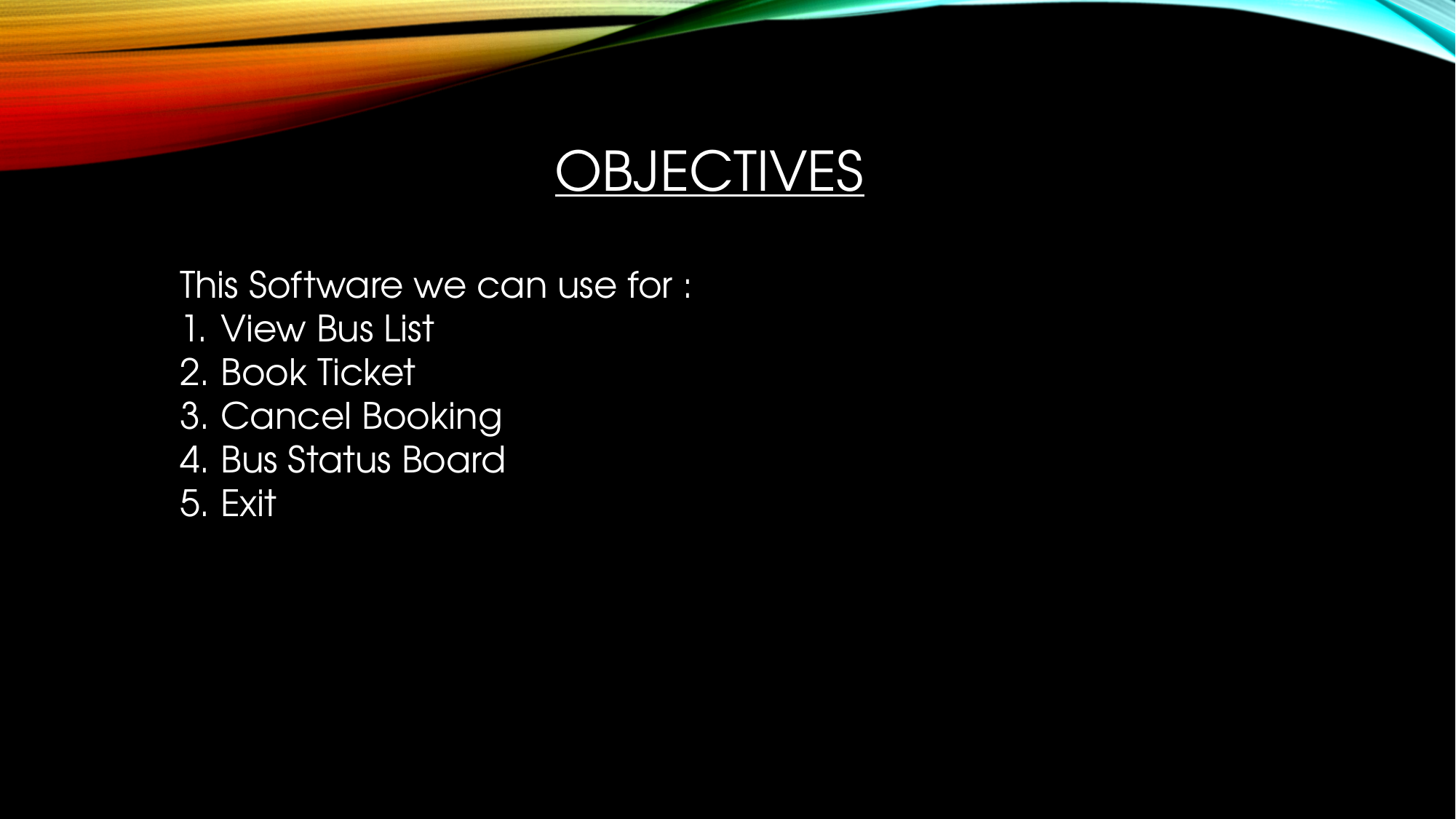

OBJECTIVES
This Software we can use for :
View Bus List
Book Ticket
Cancel Booking
Bus Status Board
Exit